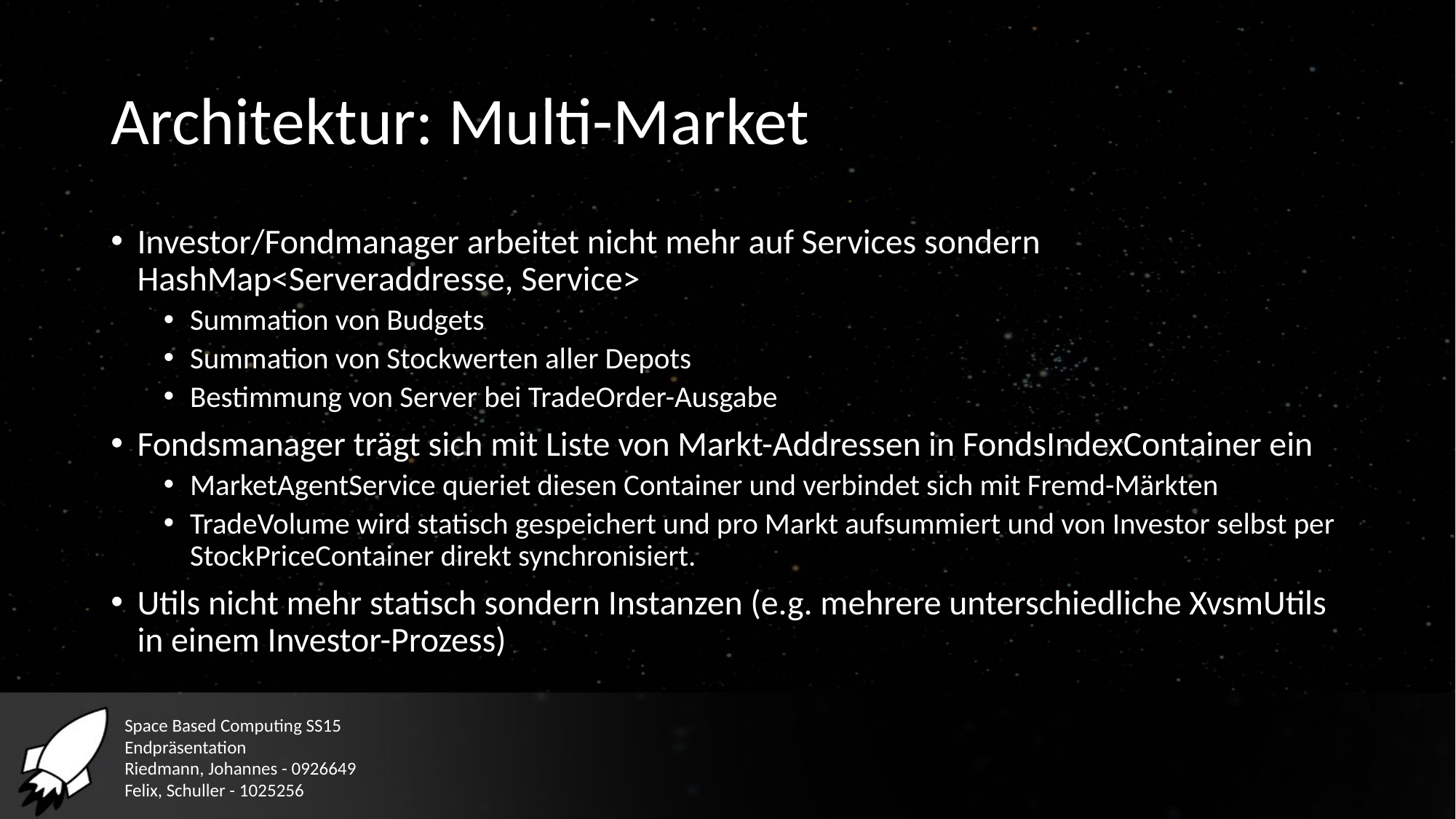

# Architektur: Multi-Market
Investor/Fondmanager arbeitet nicht mehr auf Services sondern HashMap<Serveraddresse, Service>
Summation von Budgets
Summation von Stockwerten aller Depots
Bestimmung von Server bei TradeOrder-Ausgabe
Fondsmanager trägt sich mit Liste von Markt-Addressen in FondsIndexContainer ein
MarketAgentService queriet diesen Container und verbindet sich mit Fremd-Märkten
TradeVolume wird statisch gespeichert und pro Markt aufsummiert und von Investor selbst per StockPriceContainer direkt synchronisiert.
Utils nicht mehr statisch sondern Instanzen (e.g. mehrere unterschiedliche XvsmUtils in einem Investor-Prozess)
Space Based Computing SS15
Endpräsentation
Riedmann, Johannes - 0926649
Felix, Schuller - 1025256